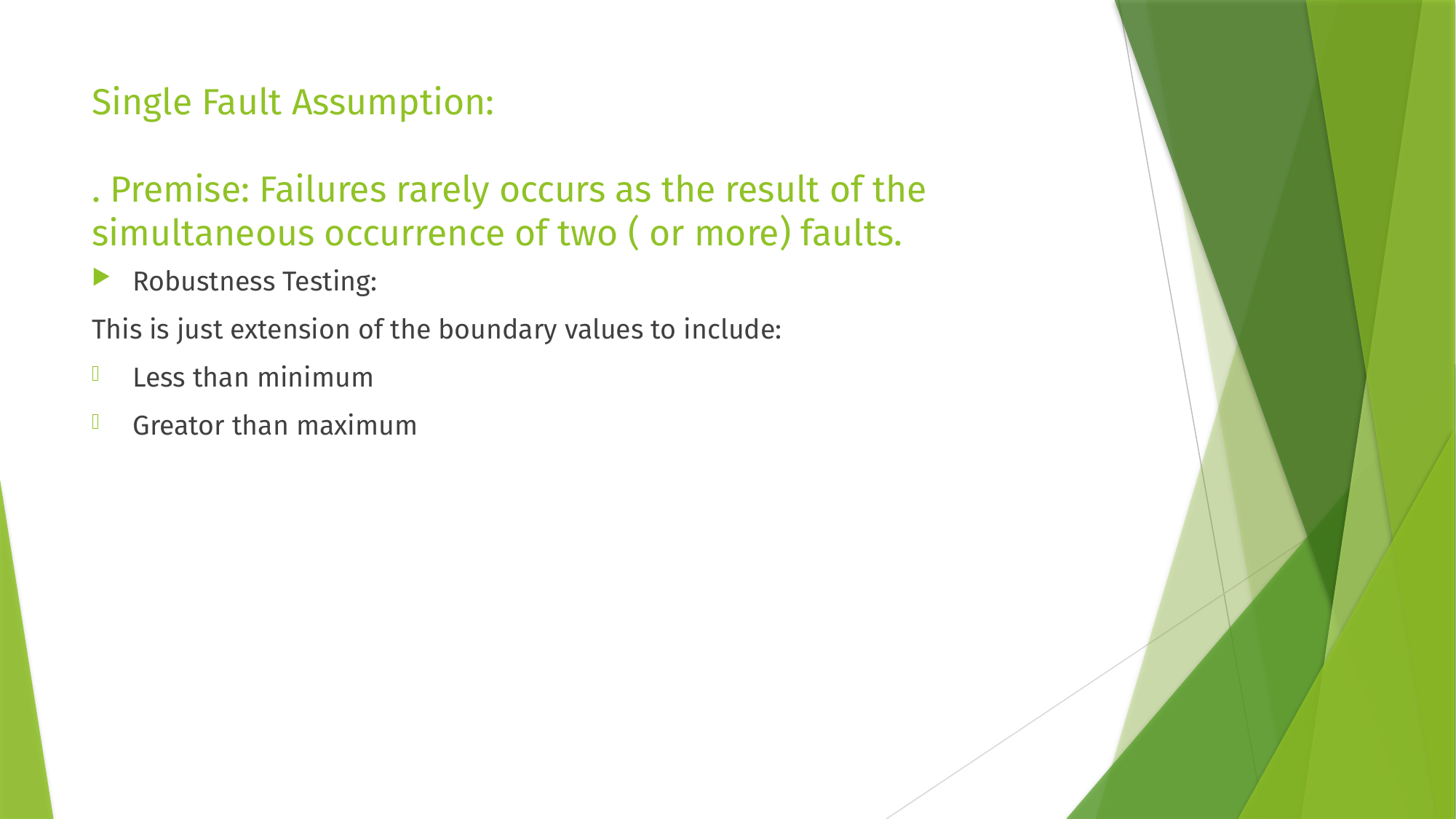

# Single Fault Assumption: . Premise: Failures rarely occurs as the result of the simultaneous occurrence of two ( or more) faults.
Robustness Testing:
This is just extension of the boundary values to include:
Less than minimum
Greator than maximum